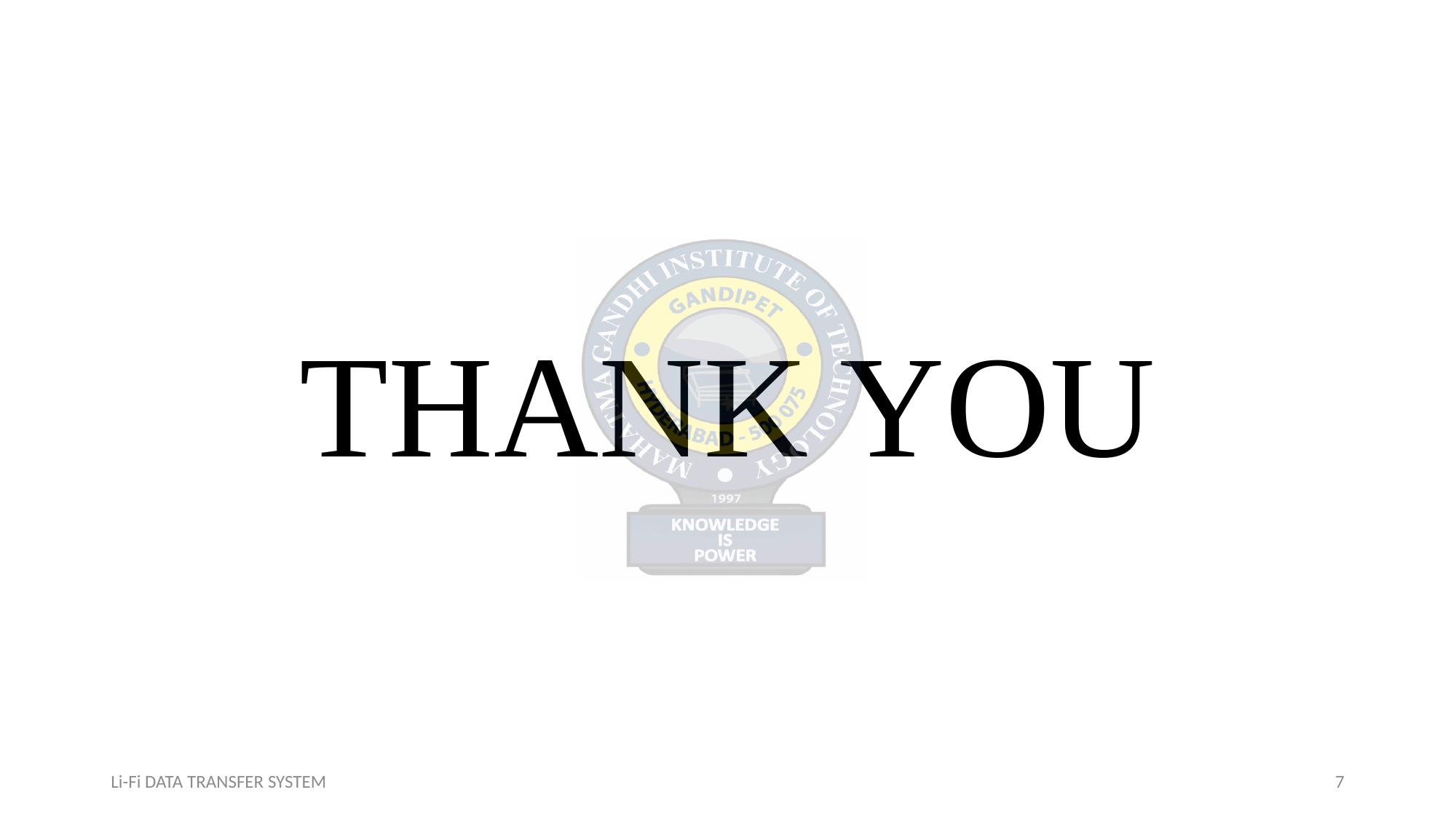

# THANK YOU

Li-Fi DATA TRANSFER SYSTEM
7